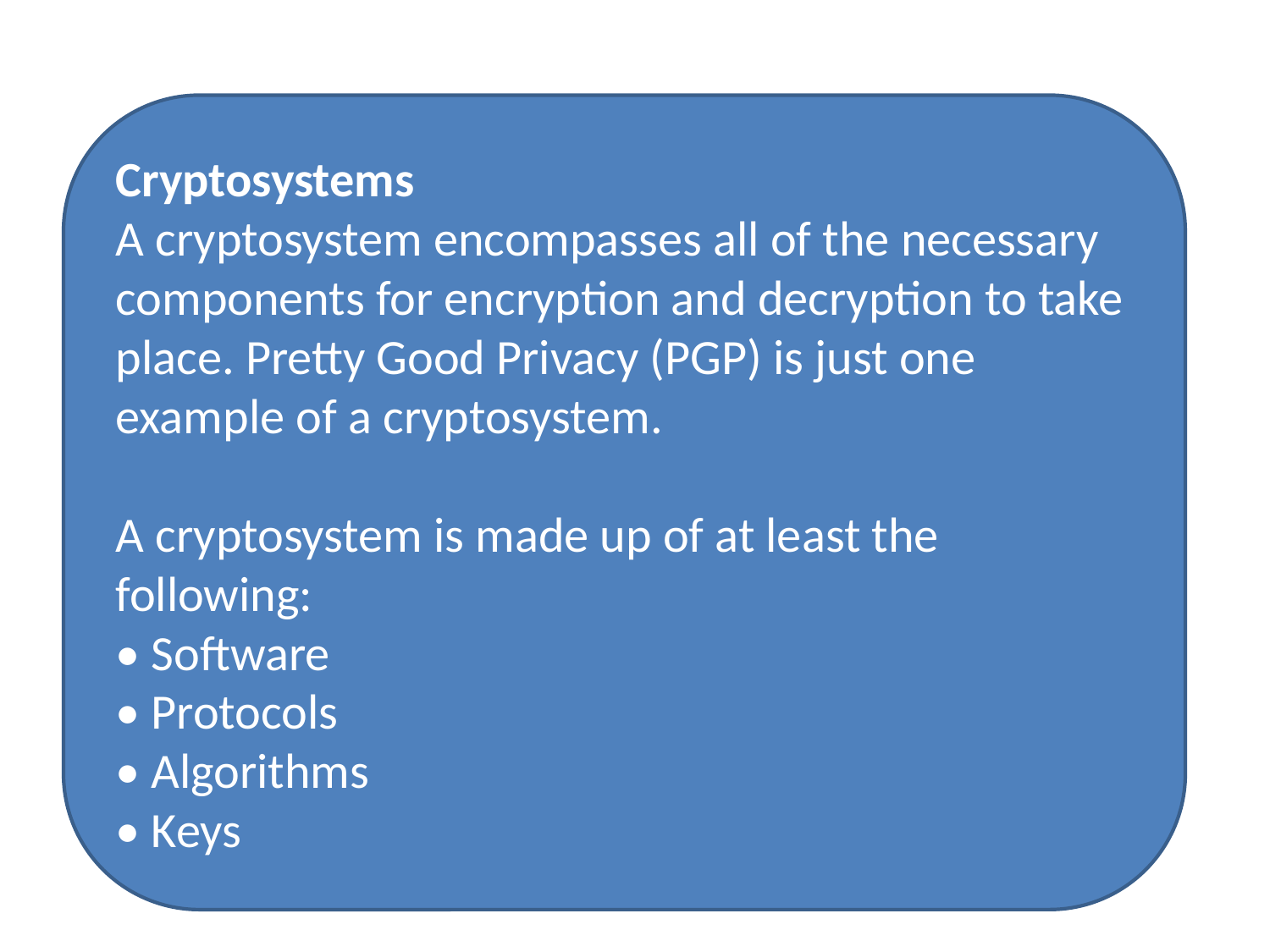

#
Cryptosystems
A cryptosystem encompasses all of the necessary components for encryption and decryption to take place. Pretty Good Privacy (PGP) is just one example of a cryptosystem.

A cryptosystem is made up of at least the following:
• Software
• Protocols
• Algorithms
• Keys